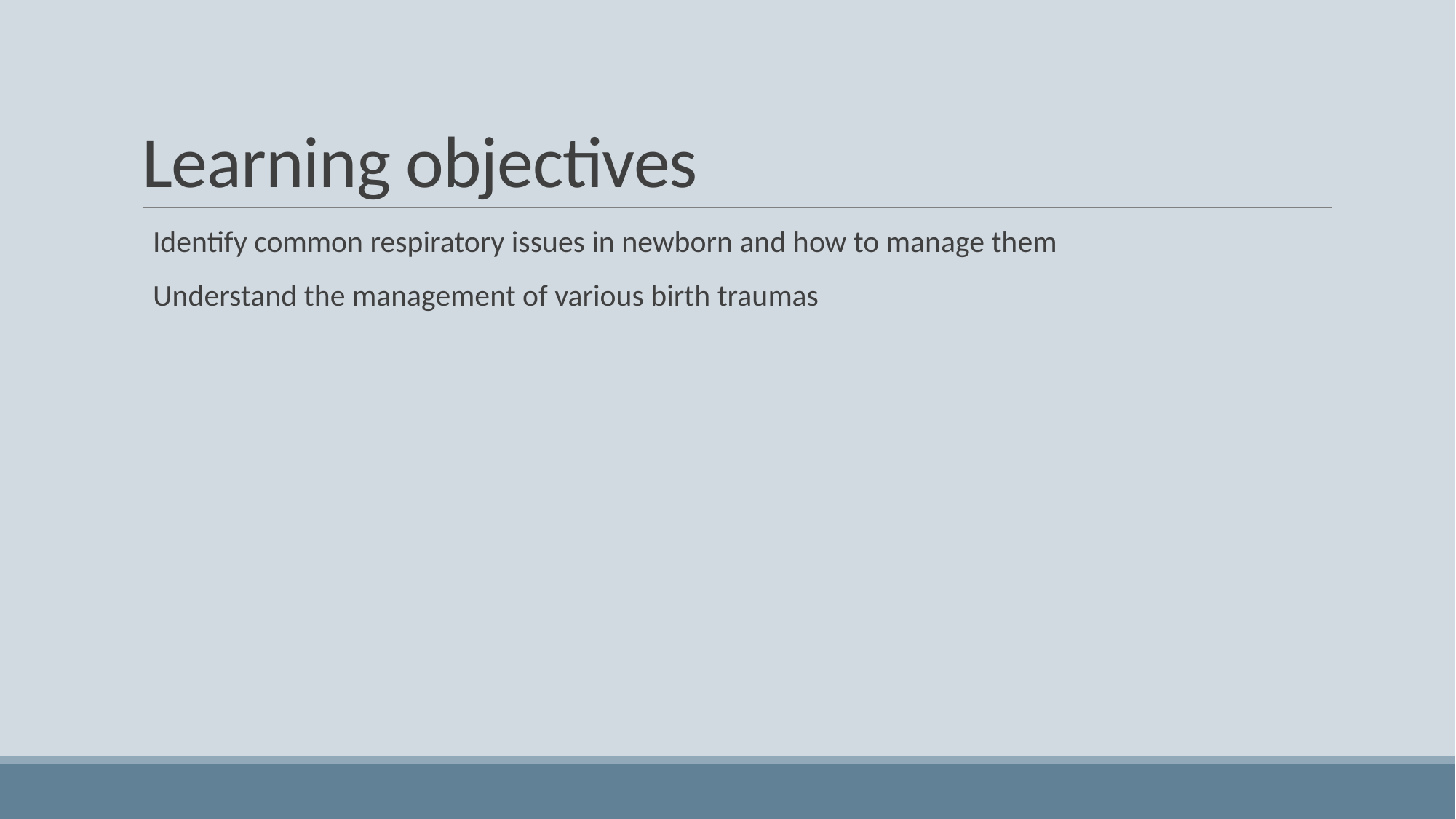

# Learning objectives
Identify common respiratory issues in newborn and how to manage them
Understand the management of various birth traumas